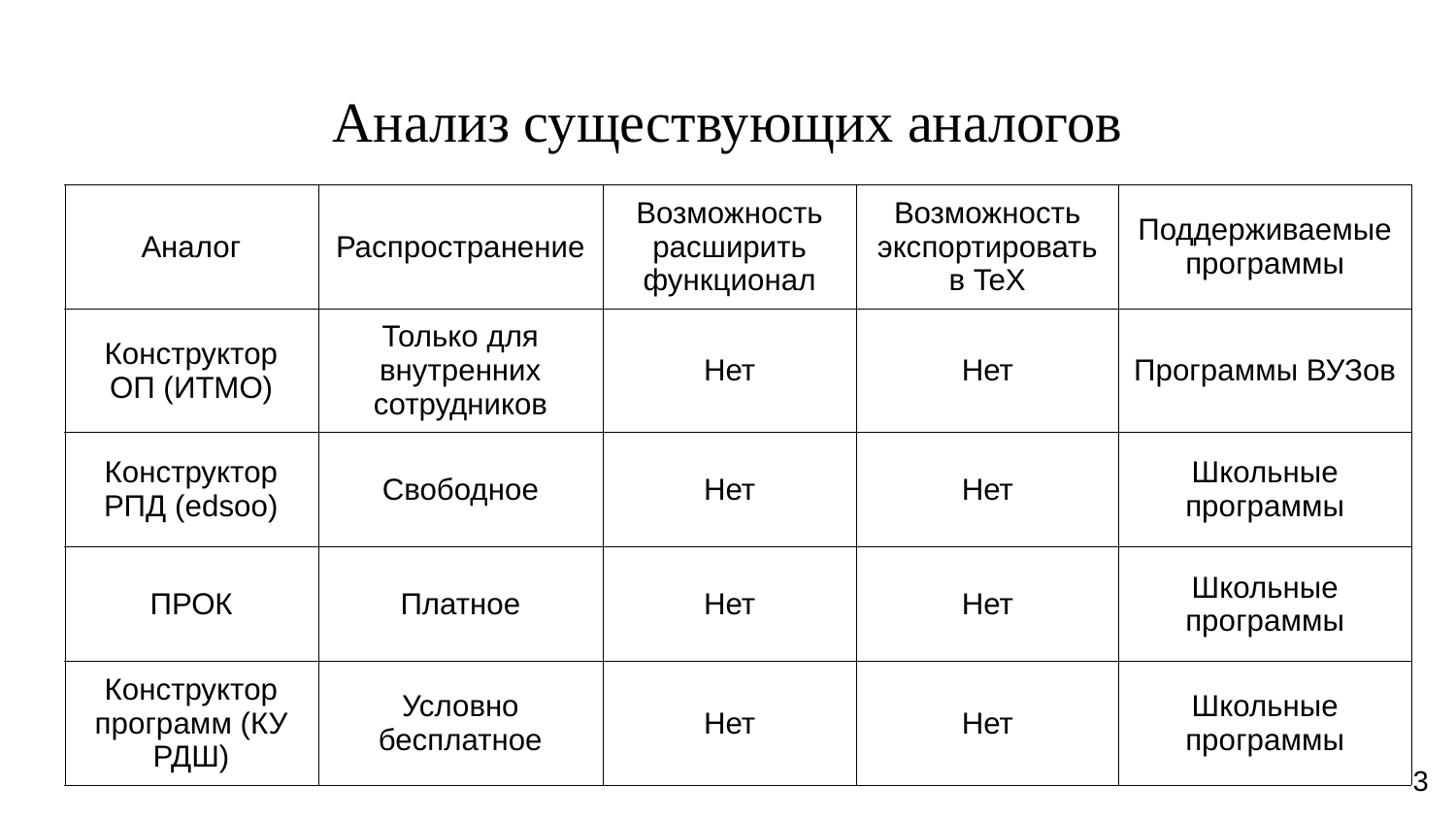

# Анализ существующих аналогов
| Аналог | Распространение | Возможность расширить функционал | Возможность экспортировать в TeX | Поддерживаемые программы |
| --- | --- | --- | --- | --- |
| Конструктор ОП (ИТМО) | Только для внутренних сотрудников | Нет | Нет | Программы ВУЗов |
| Конструктор РПД (edsoo) | Свободное | Нет | Нет | Школьные программы |
| ПРОК | Платное | Нет | Нет | Школьные программы |
| Конструктор программ (КУ РДШ) | Условно бесплатное | Нет | Нет | Школьные программы |

3